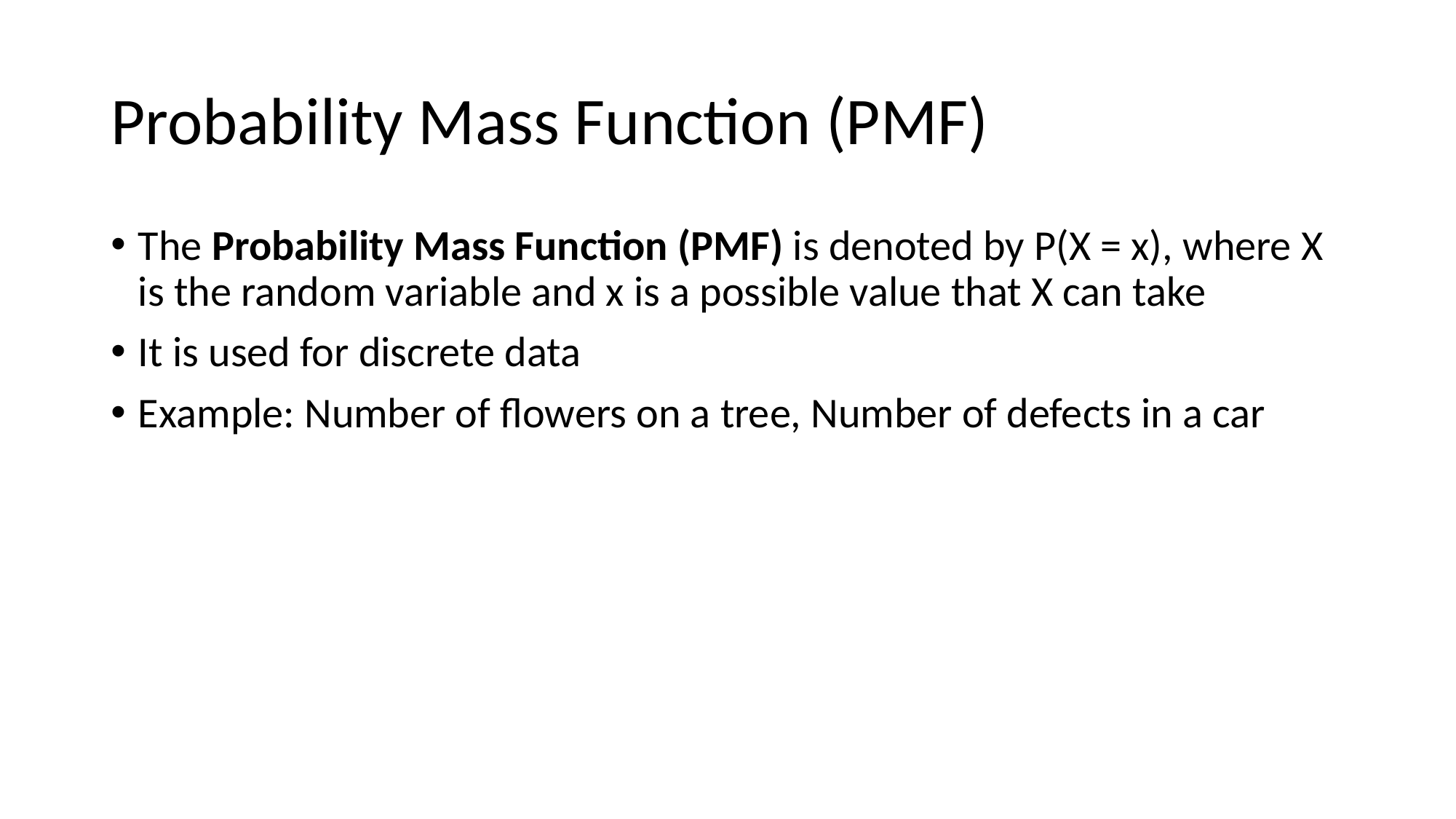

# Probability Mass Function (PMF)
The Probability Mass Function (PMF) is denoted by P(X = x), where X is the random variable and x is a possible value that X can take
It is used for discrete data
Example: Number of flowers on a tree, Number of defects in a car